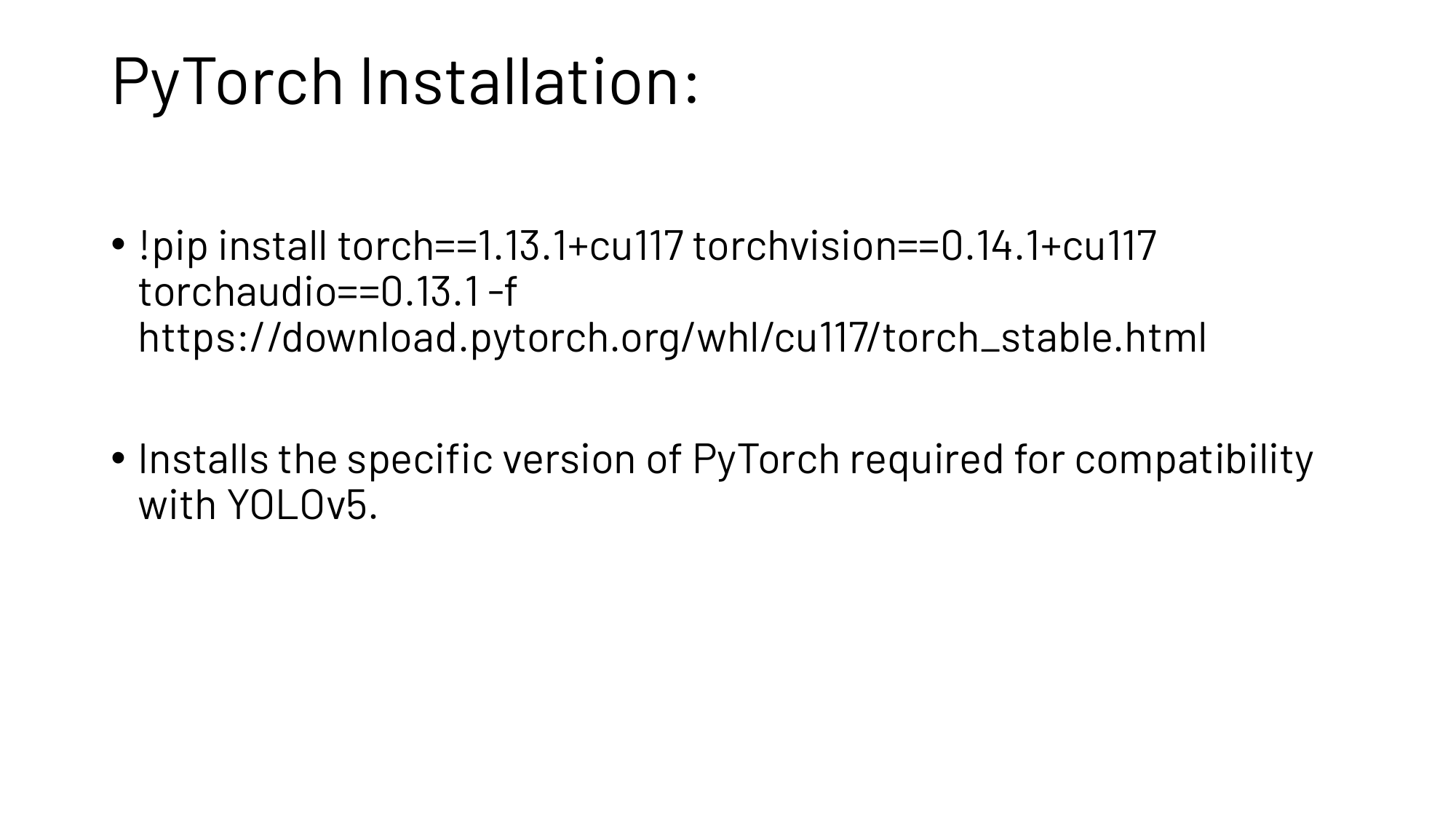

# PyTorch Installation:
!pip install torch==1.13.1+cu117 torchvision==0.14.1+cu117 torchaudio==0.13.1 -f https://download.pytorch.org/whl/cu117/torch_stable.html

Installs the specific version of PyTorch required for compatibility with YOLOv5.